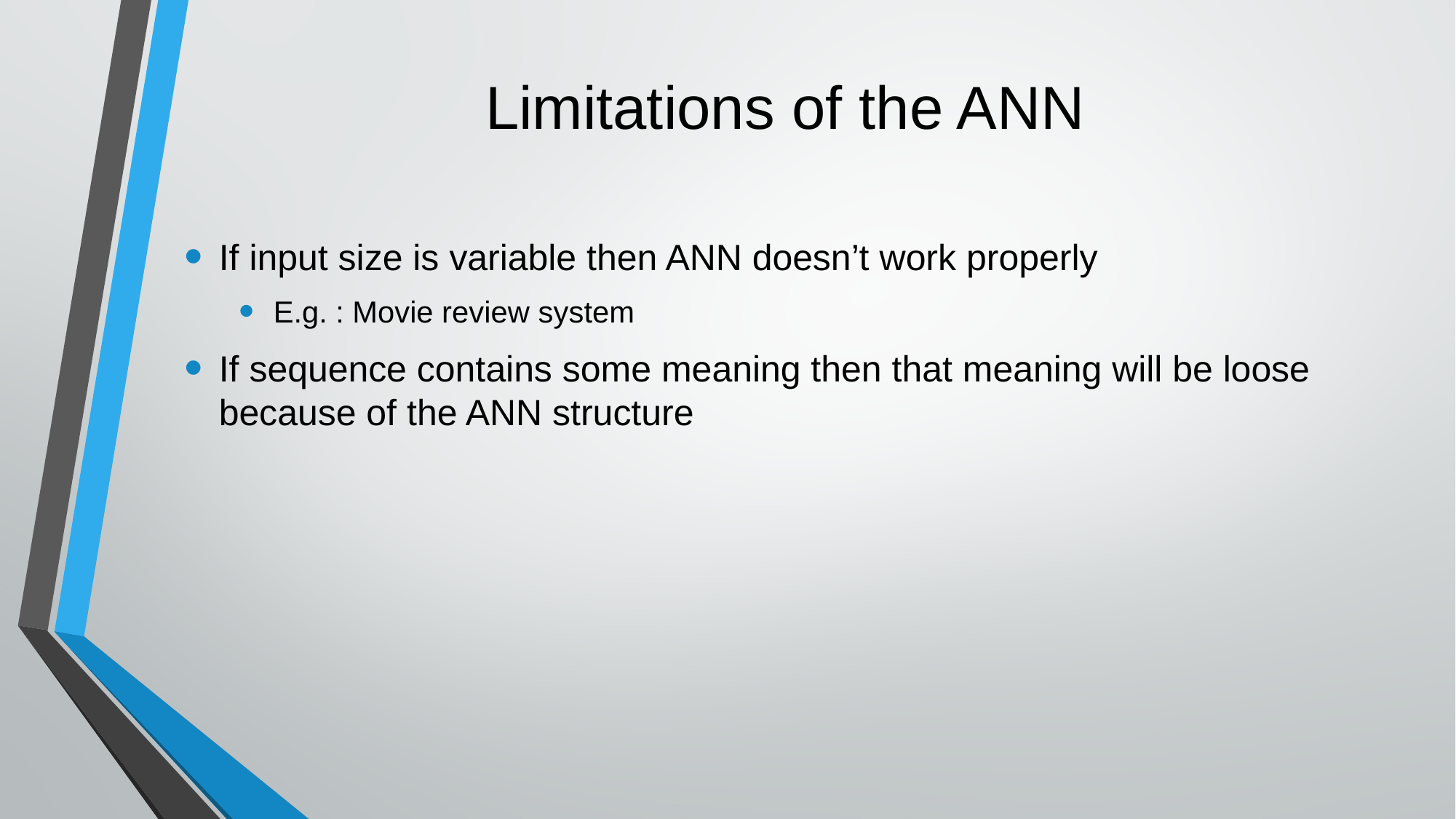

# Limitations of the ANN
If input size is variable then ANN doesn’t work properly
E.g. : Movie review system
If sequence contains some meaning then that meaning will be loose because of the ANN structure